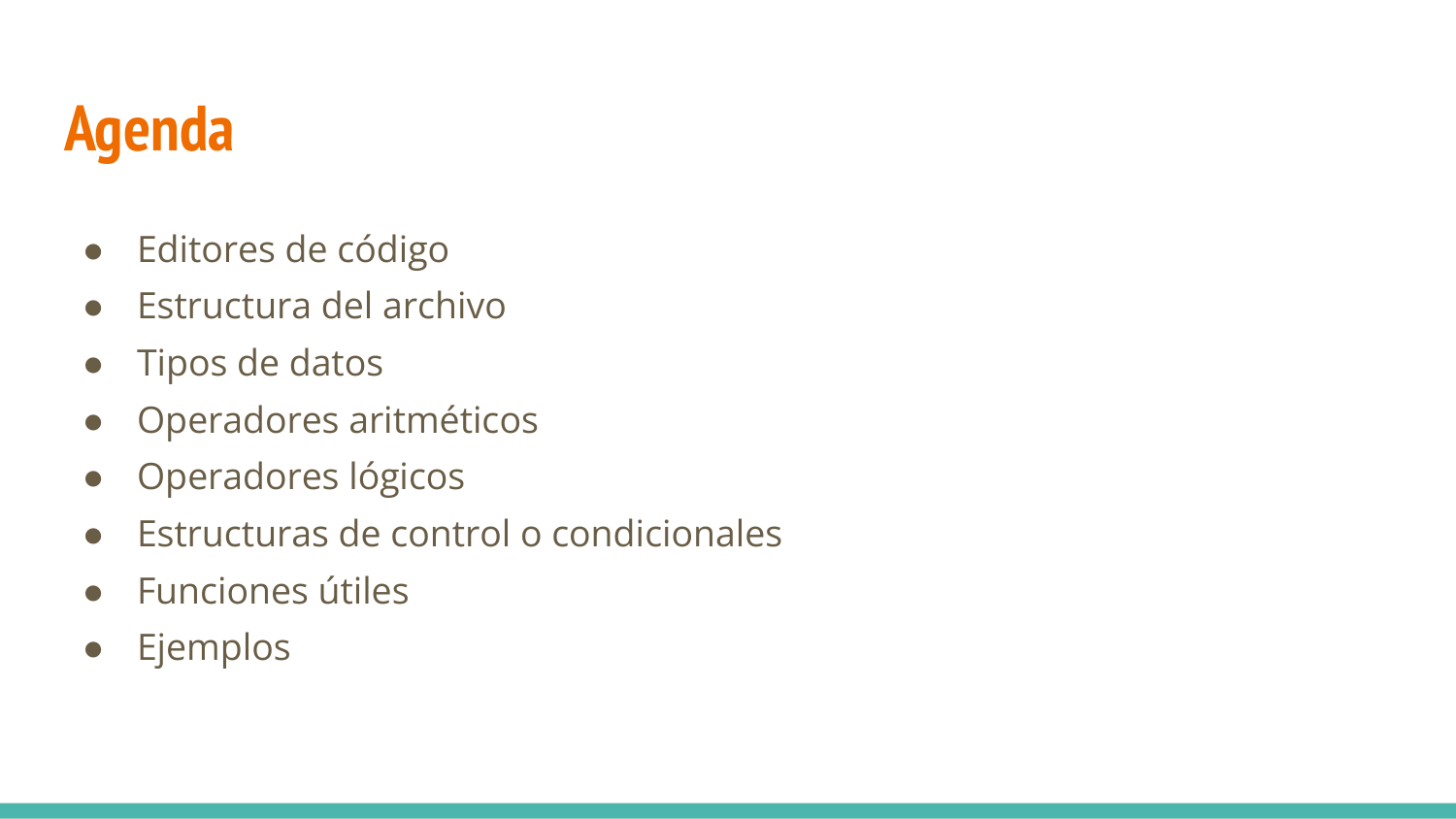

# Agenda
Editores de código
Estructura del archivo
Tipos de datos
Operadores aritméticos
Operadores lógicos
Estructuras de control o condicionales
Funciones útiles
Ejemplos